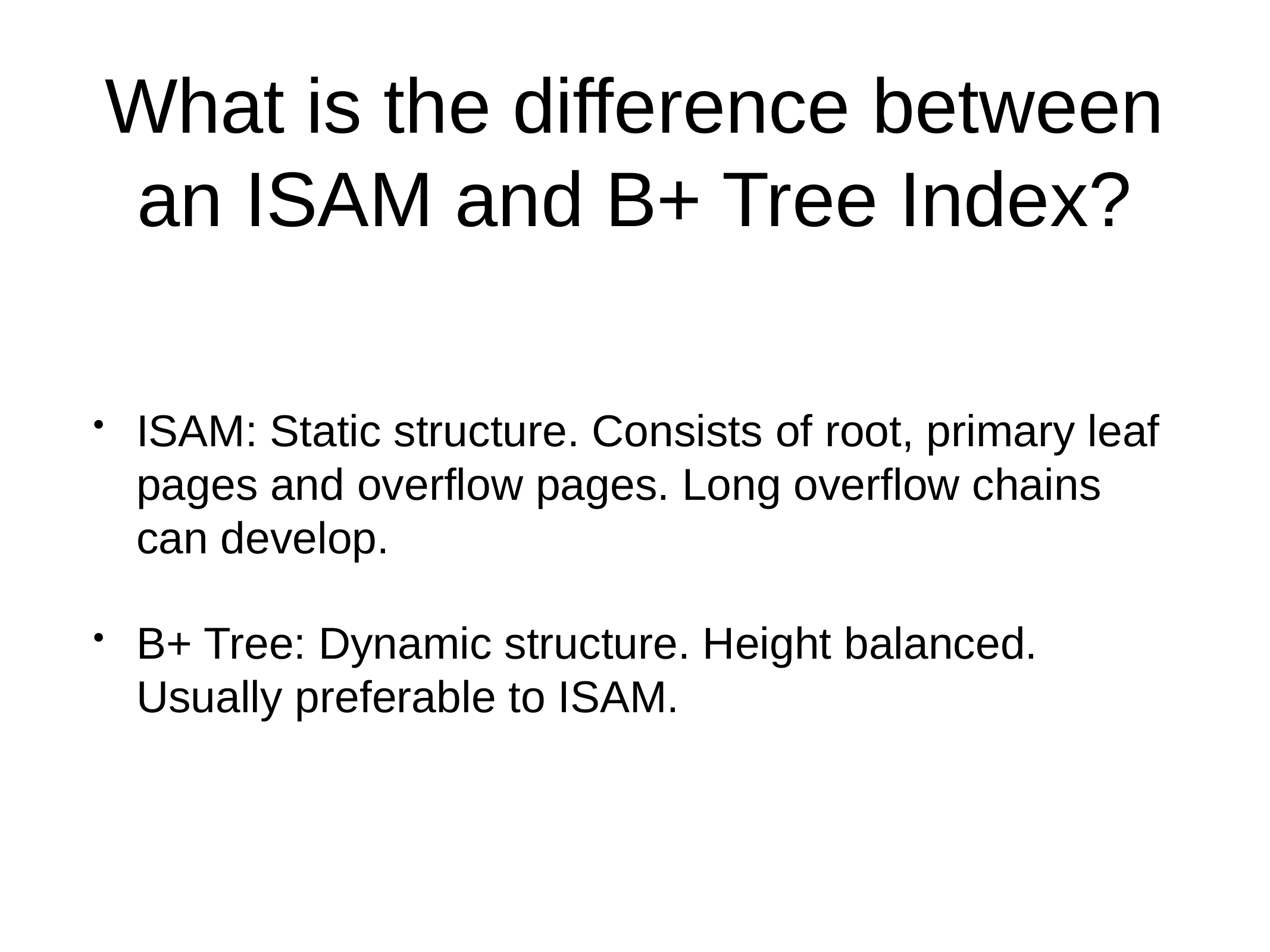

# What is the difference between an ISAM and B+ Tree Index?
ISAM: Static structure. Consists of root, primary leaf pages and overflow pages. Long overflow chains can develop.
B+ Tree: Dynamic structure. Height balanced. Usually preferable to ISAM.